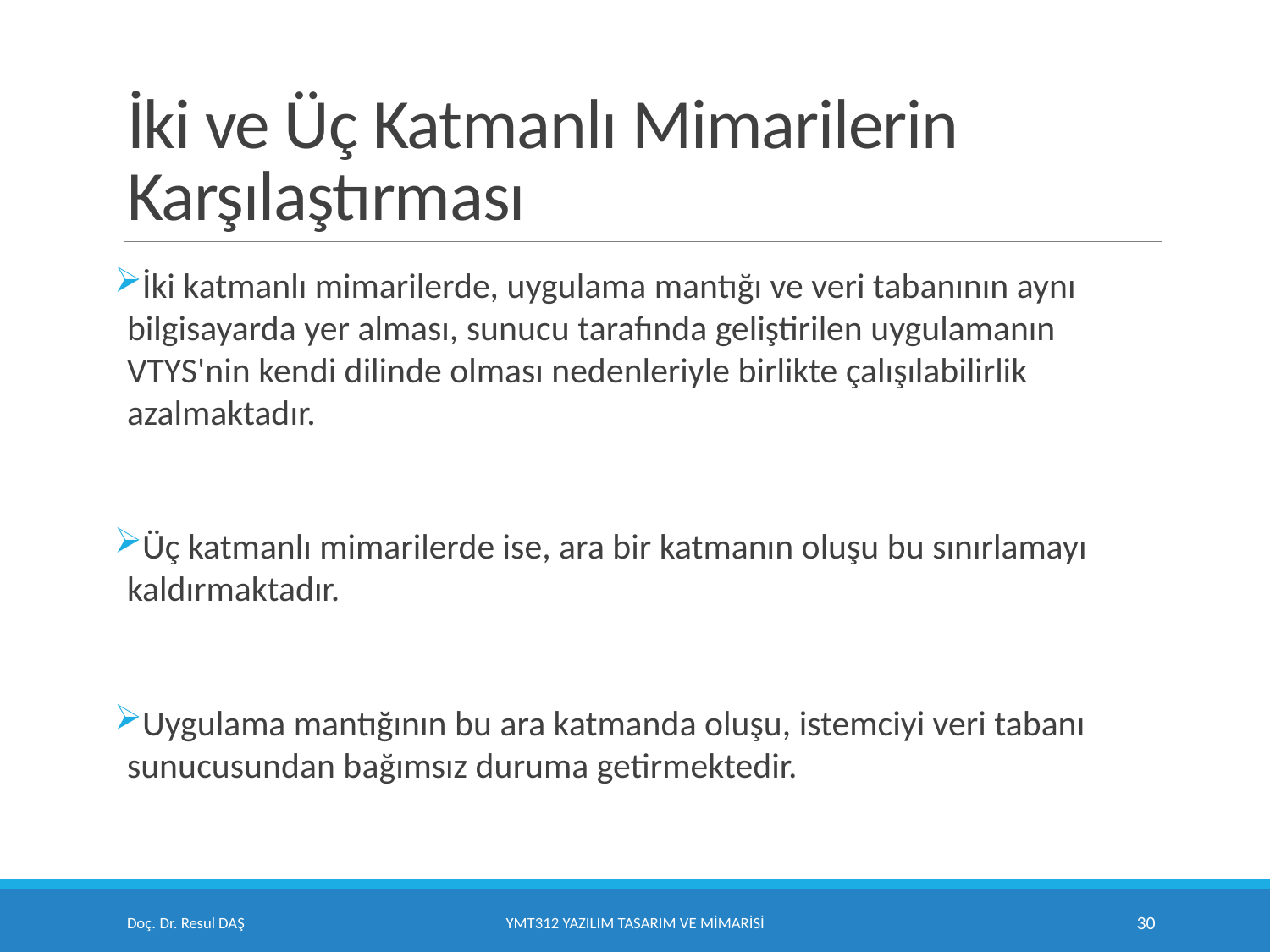

# İki ve Üç Katmanlı Mimarilerin Karşılaştırması
İki katmanlı mimarilerde, uygulama mantığı ve veri tabanının aynı bilgisayarda yer alması, sunucu tarafında geliştirilen uygulamanın VTYS'nin kendi dilinde olması nedenleriyle birlikte çalışılabilirlik azalmaktadır.

Üç katmanlı mimarilerde ise, ara bir katmanın oluşu bu sınırlamayı kaldırmaktadır.

Uygulama mantığının bu ara katmanda oluşu, istemciyi veri tabanı sunucusundan bağımsız duruma getirmektedir.
Doç. Dr. Resul DAŞ
YMT312 Yazılım Tasarım ve Mimarisi
30